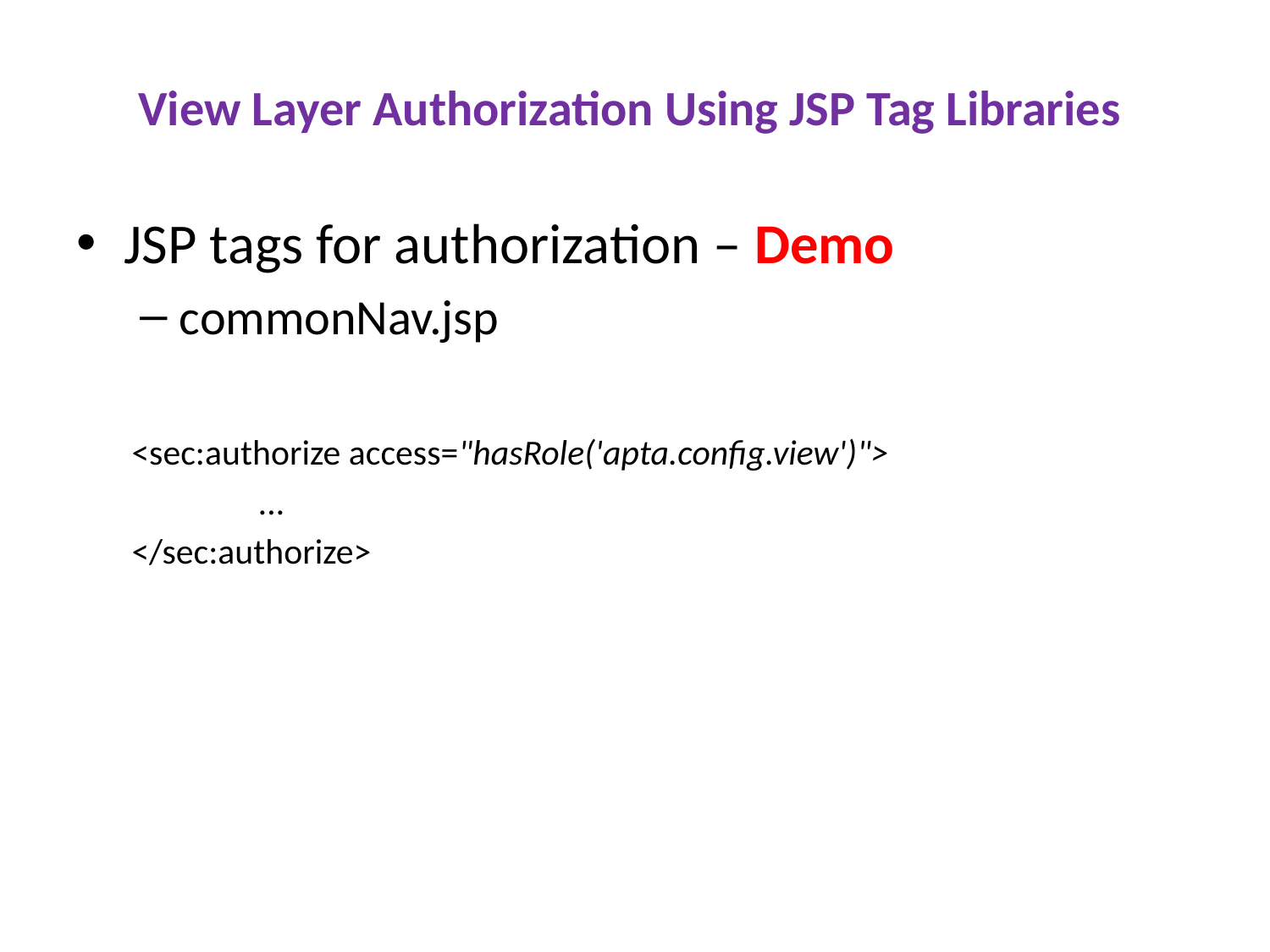

# View Layer Authorization Using JSP Tag Libraries
JSP tags for authorization – Demo
commonNav.jsp

<sec:authorize access="hasRole('apta.config.view')">
	...
</sec:authorize>